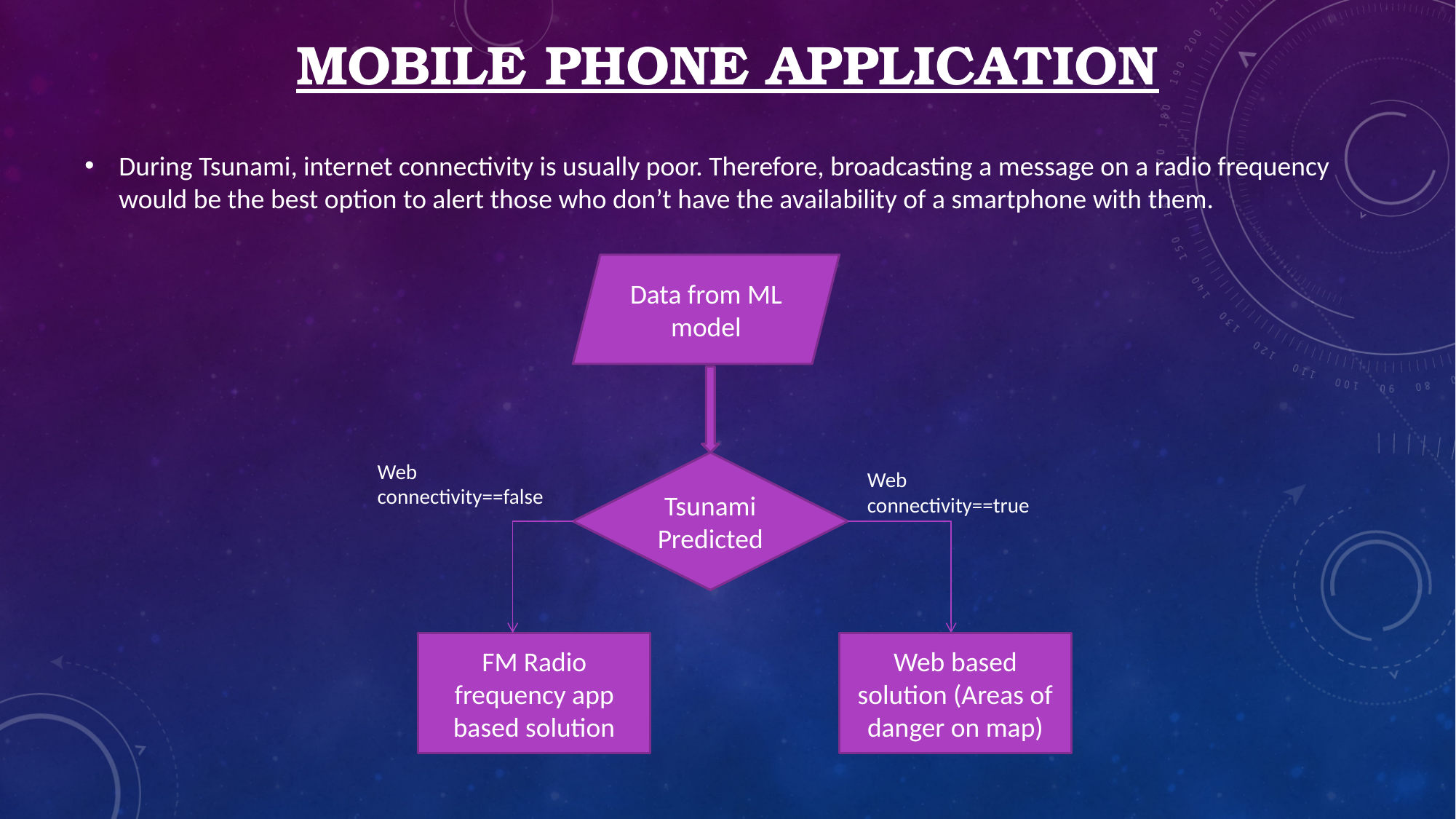

# Mobile phone Application
During Tsunami, internet connectivity is usually poor. Therefore, broadcasting a message on a radio frequency would be the best option to alert those who don’t have the availability of a smartphone with them.
Data from ML model

Web connectivity==false
Tsunami Predicted
Web connectivity==true
FM Radio frequency app based solution
Web based solution (Areas of danger on map)